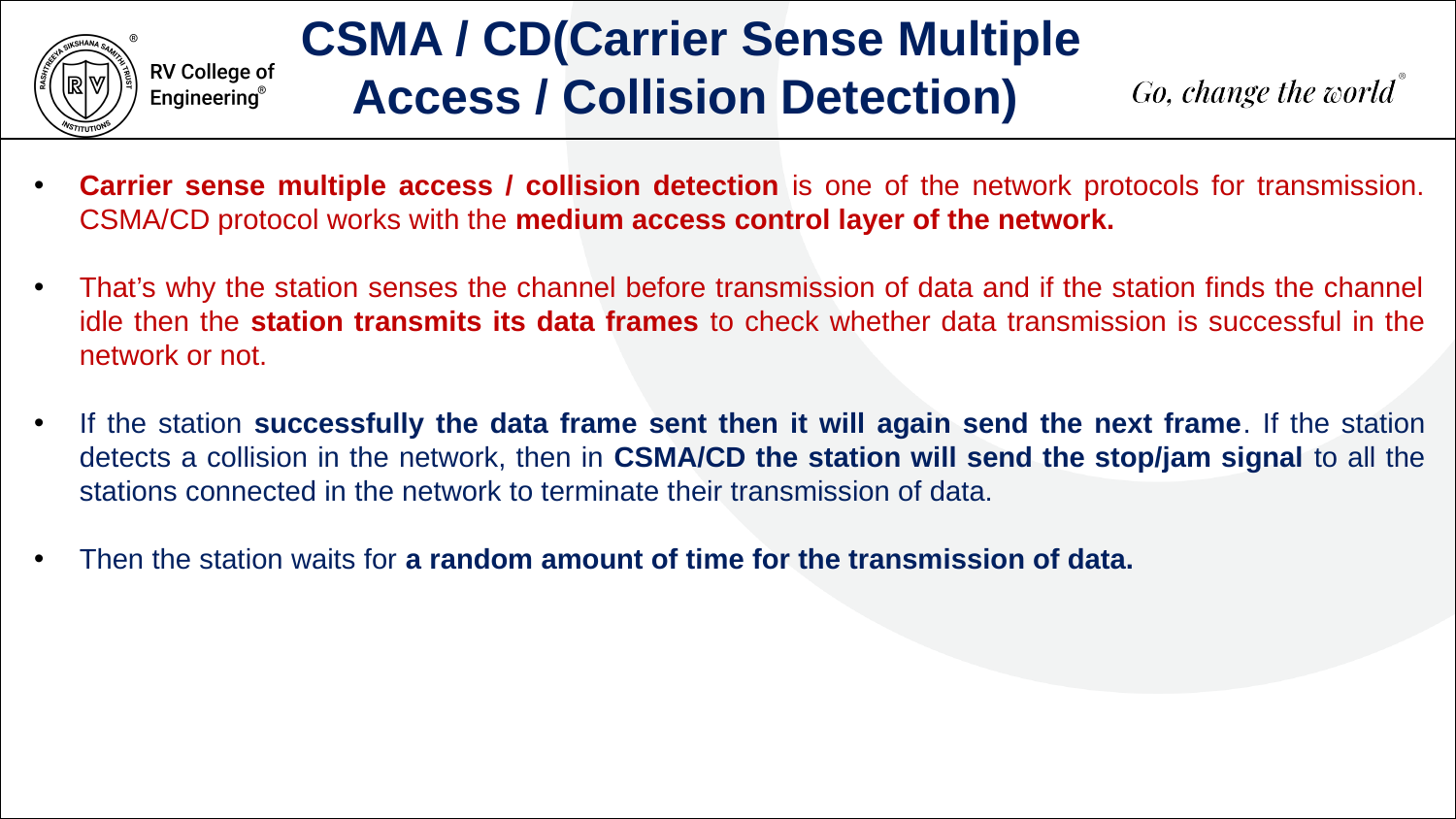

CSMA / CD(Carrier Sense Multiple Access / Collision Detection)

Carrier sense multiple access / collision detection is one of the network protocols for transmission. CSMA/CD protocol works with the medium access control layer of the network.

That’s why the station senses the channel before transmission of data and if the station finds the channel idle then the station transmits its data frames to check whether data transmission is successful in the network or not.

If the station successfully the data frame sent then it will again send the next frame. If the station detects a collision in the network, then in CSMA/CD the station will send the stop/jam signal to all the stations connected in the network to terminate their transmission of data.

Then the station waits for a random amount of time for the transmission of data.